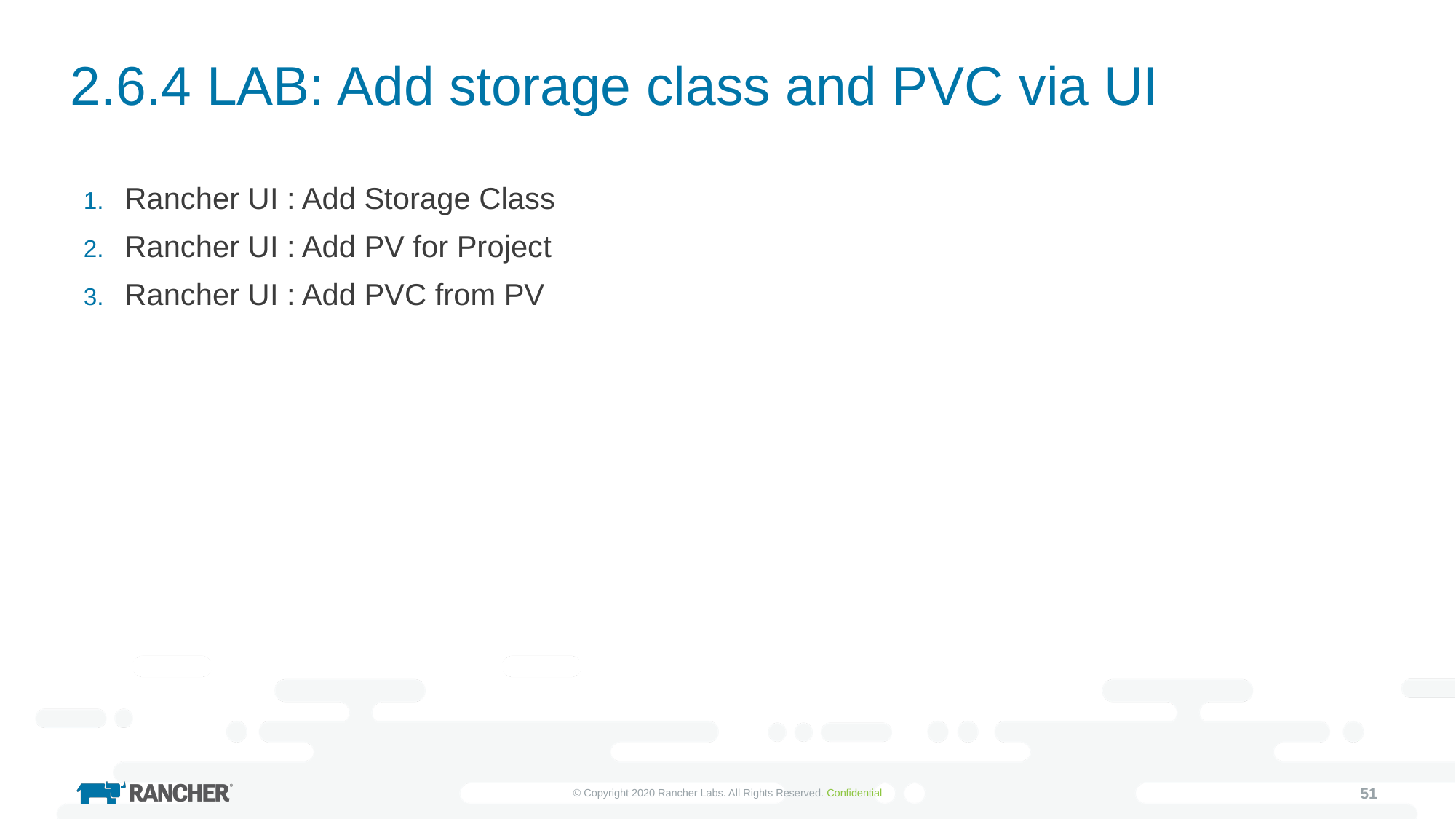

# 2.6.4 LAB: Add storage class and PVC via UI
Rancher UI : Add Storage Class
Rancher UI : Add PV for Project
Rancher UI : Add PVC from PV